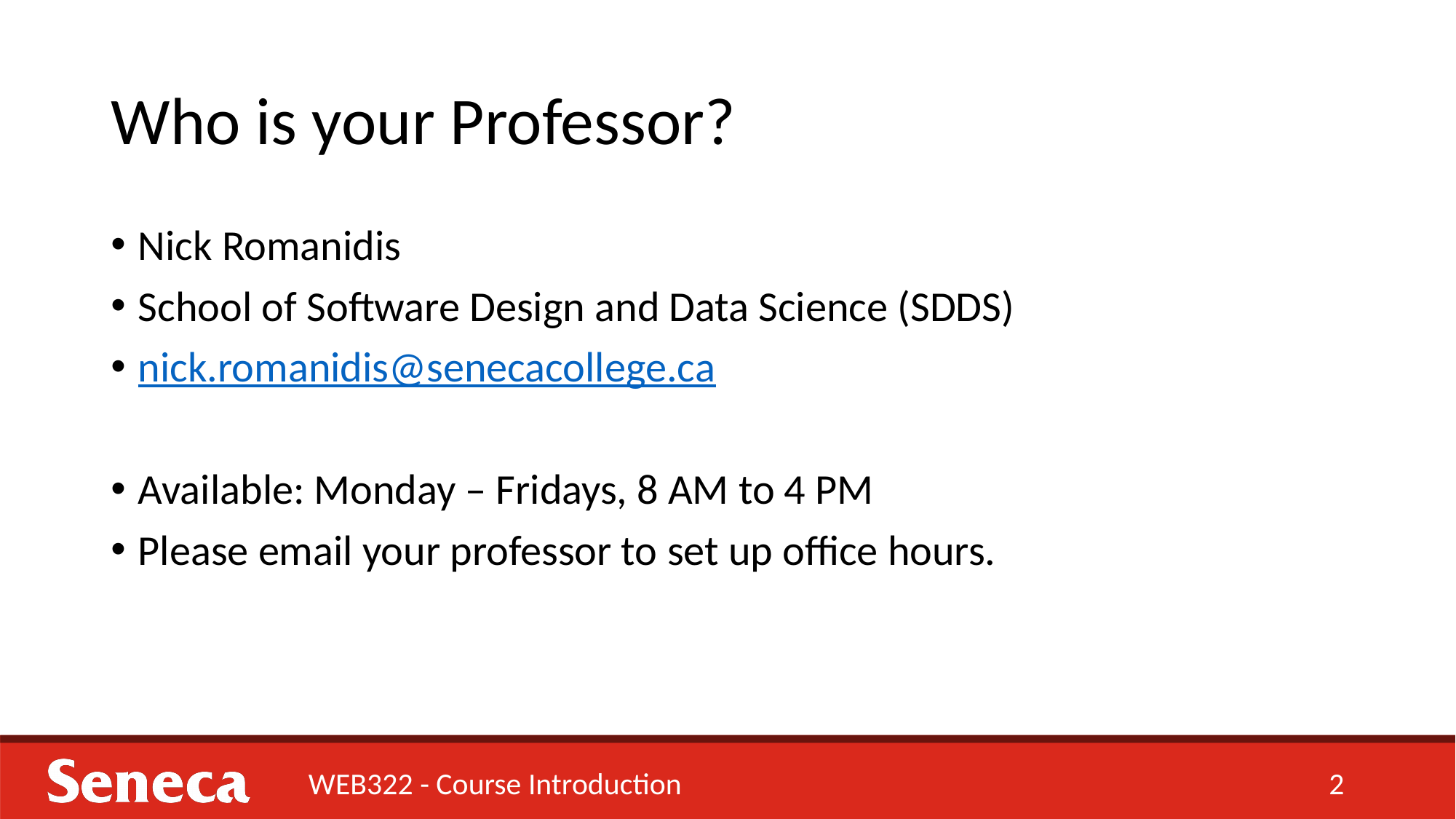

# Who is your Professor?
Nick Romanidis
School of Software Design and Data Science (SDDS)
nick.romanidis@senecacollege.ca

Available: Monday – Fridays, 8 AM to 4 PM
Please email your professor to set up office hours.
WEB322 - Course Introduction
2